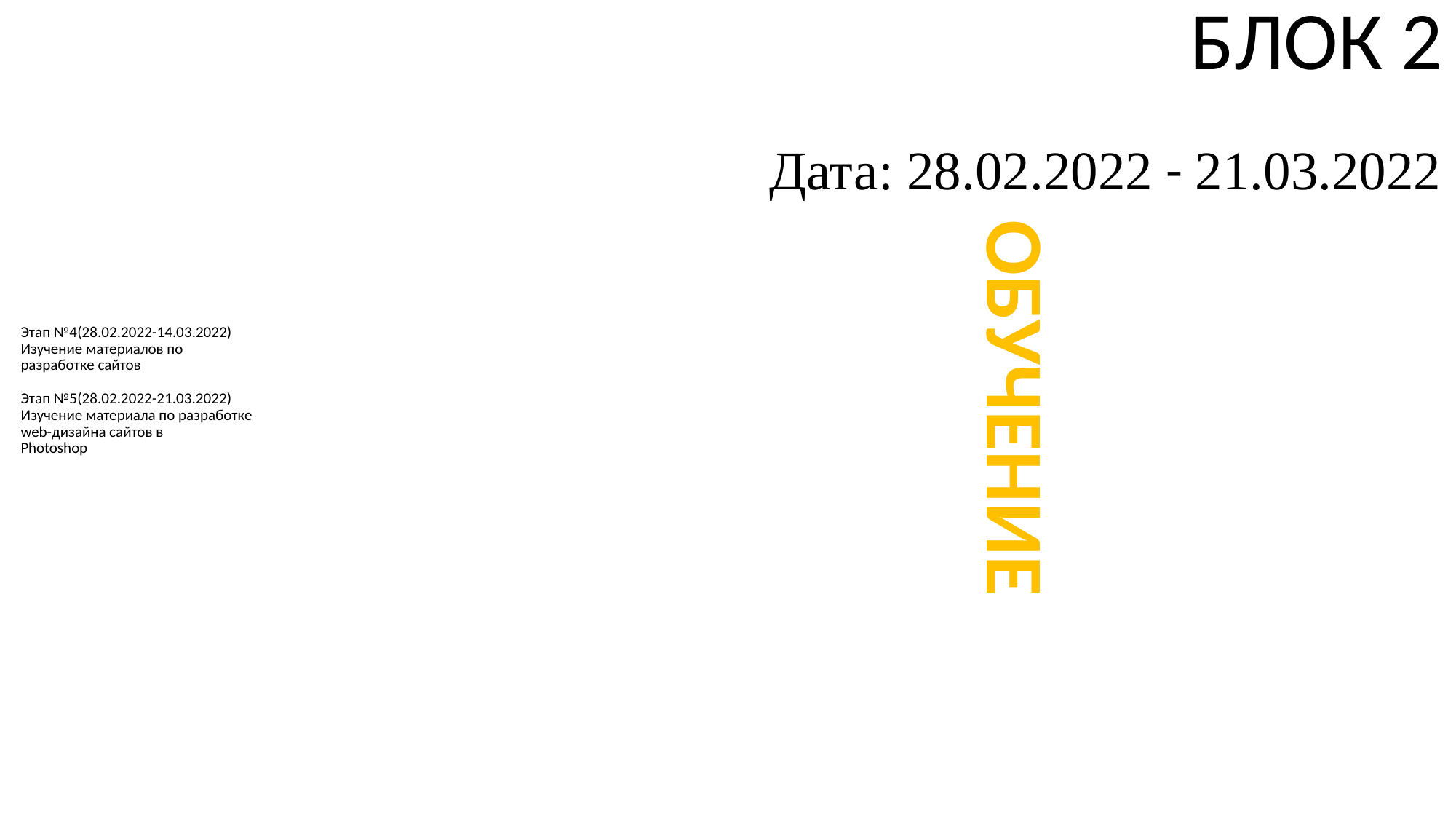

БЛОК 2
Дата: 28.02.2022 - 21.03.2022
# Этап №4(28.02.2022-14.03.2022) Изучение материалов по разработке сайтов Этап №5(28.02.2022-21.03.2022) Изучение материала по разработке web-дизайна сайтов в Photoshop
ОБУЧЕНИЕ